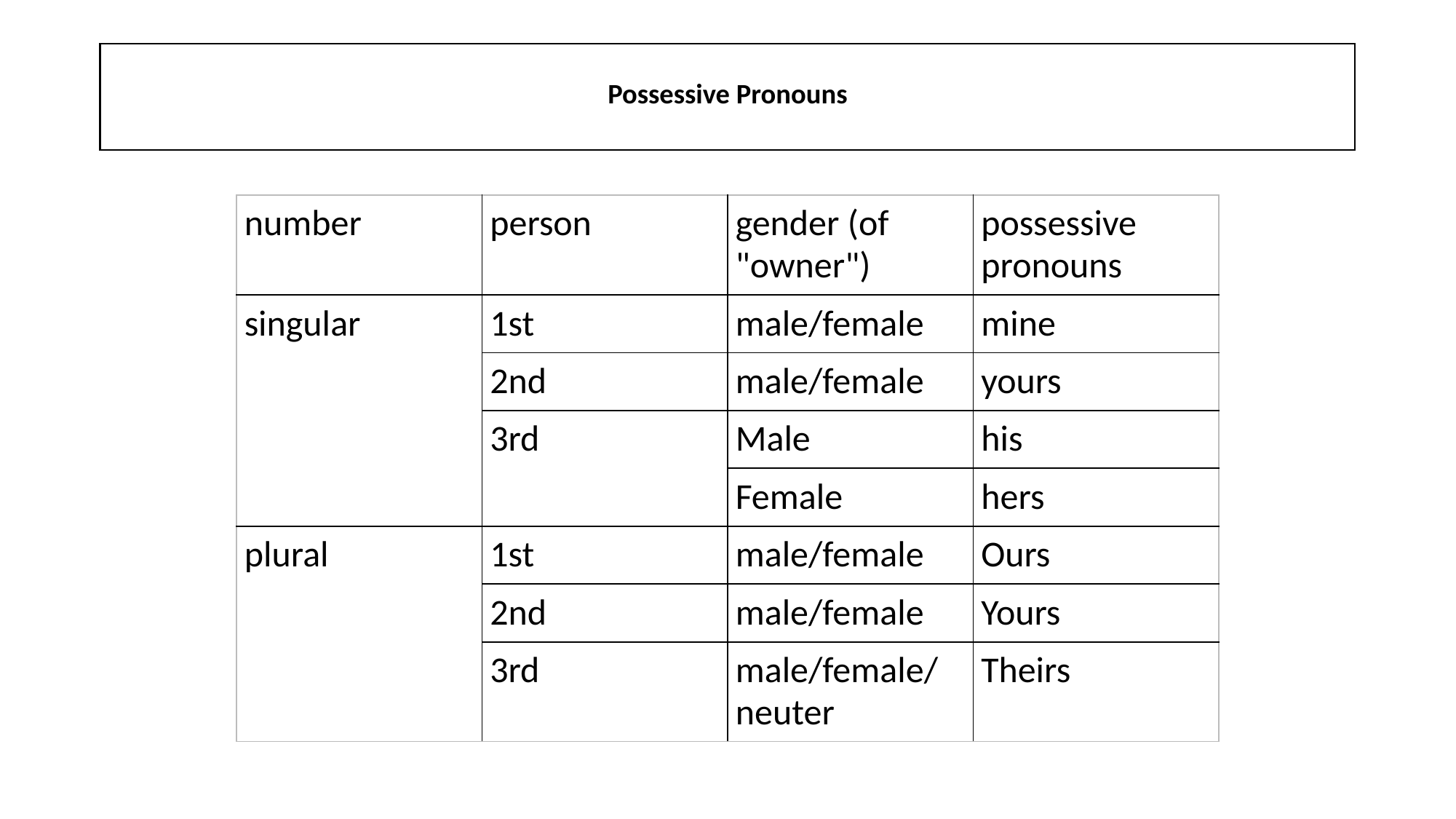

# Possessive Pronouns
| number | person | gender (of "owner") | possessive pronouns |
| --- | --- | --- | --- |
| singular | 1st | male/female | mine |
|  | 2nd | male/female | yours |
|  | 3rd | Male | his |
|  |  | Female | hers |
| plural | 1st | male/female | Ours |
|  | 2nd | male/female | Yours |
|  | 3rd | male/female/neuter | Theirs |